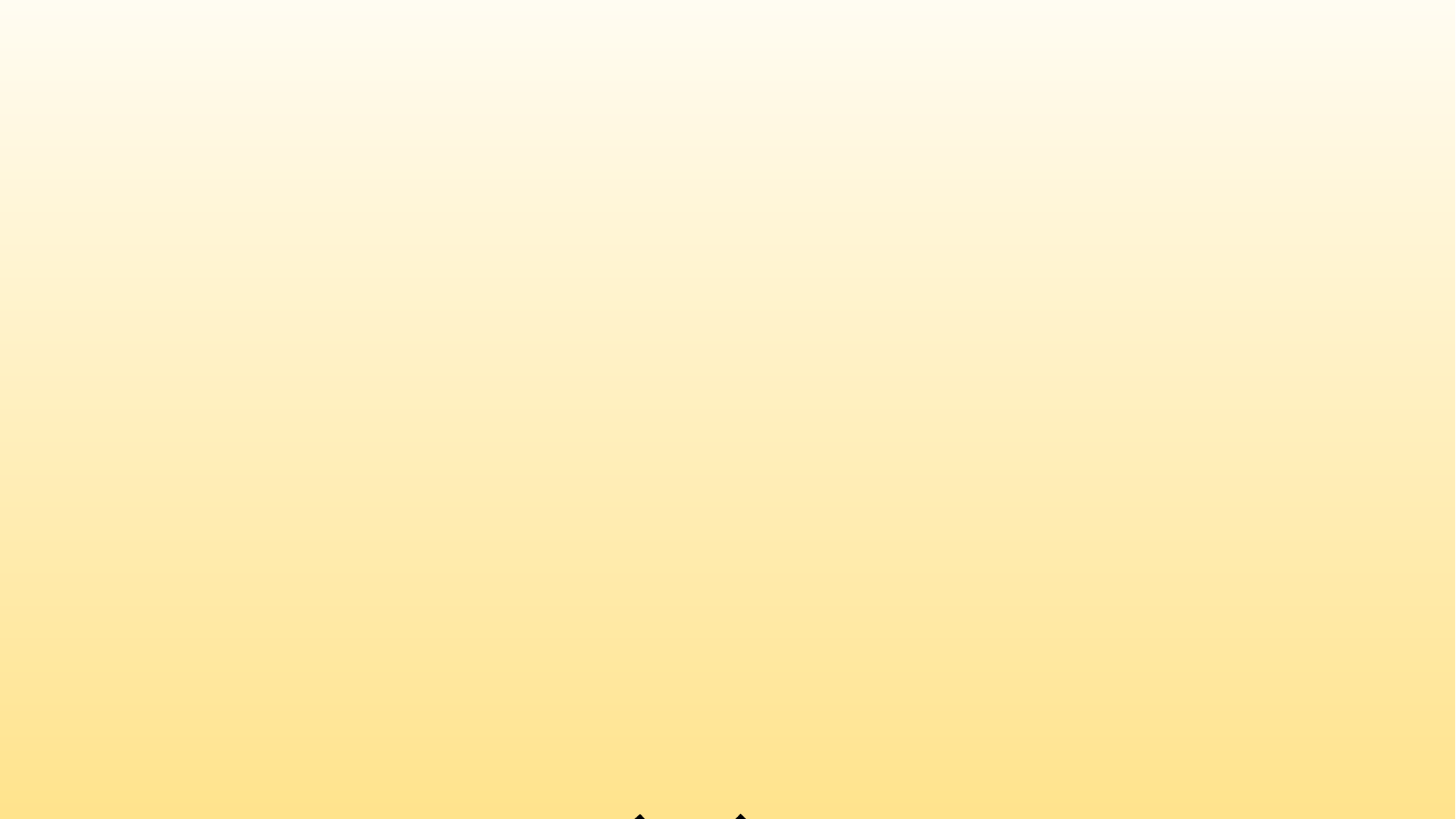

# REFERENSES
M. Blaze, G. Bleumer, and M. Strauss, ‘‘Divertible protocols and atomic proxy cryptography,’’ in Advances in Cryptology-EUROCRYPT. Berlin, Germany: Springer, 1998, pp. 127–144.
J. Baek, R. Safavi-Naini, and W. Susilo, ‘‘Public key encryption with keyword search revisited,’’ in Proc. Int. Conf. Comput. Sci. Appl. (ICCSA), 2008, pp. 1249–1259.
LINLIN XUE, “DSAS: A Secure Data Sharing and Authorized Searchable Framework for e-Healthcare System”, IEEE Access (Volume: 10), 2022.